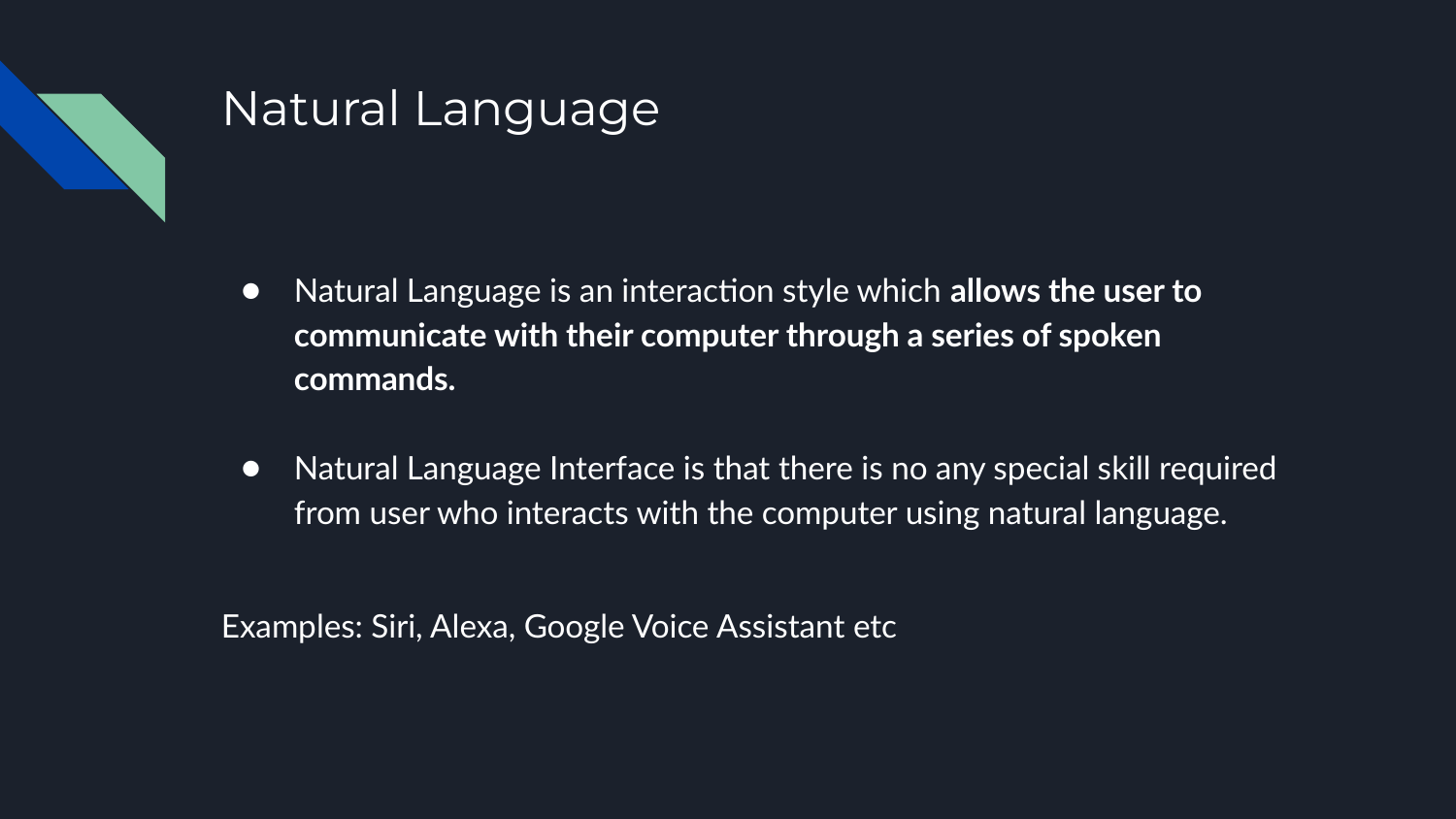

# Natural Language
Natural Language is an interaction style which allows the user to communicate with their computer through a series of spoken commands.

Natural Language Interface is that there is no any special skill required from user who interacts with the computer using natural language.

Examples: Siri, Alexa, Google Voice Assistant etc